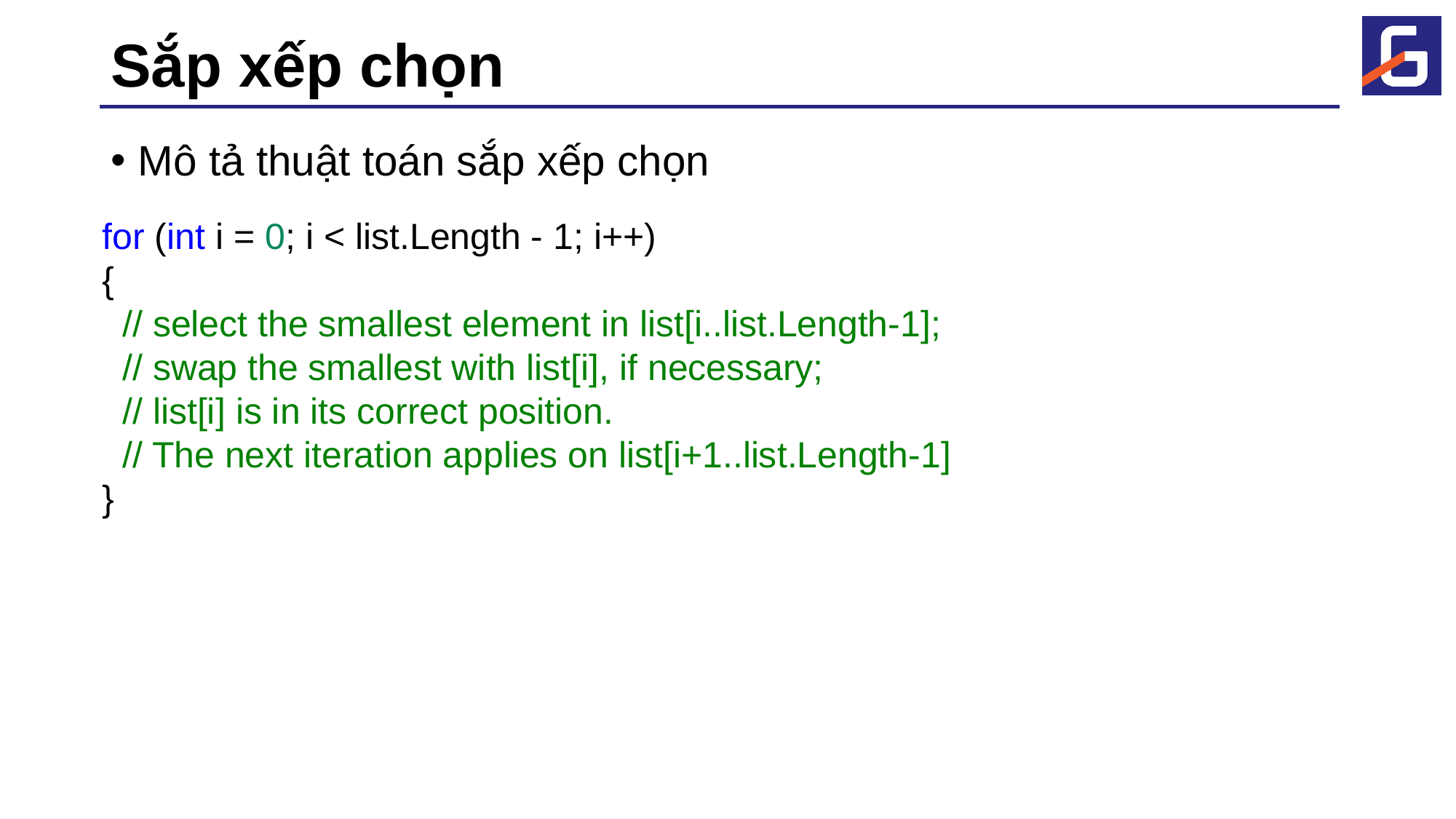

# Sắp xếp chọn
Mô tả thuật toán sắp xếp chọn

for (int i = 0; i < list.Length - 1; i++)
{
  // select the smallest element in list[i..list.Length-1];
  // swap the smallest with list[i], if necessary;
  // list[i] is in its correct position.
  // The next iteration applies on list[i+1..list.Length-1]
}